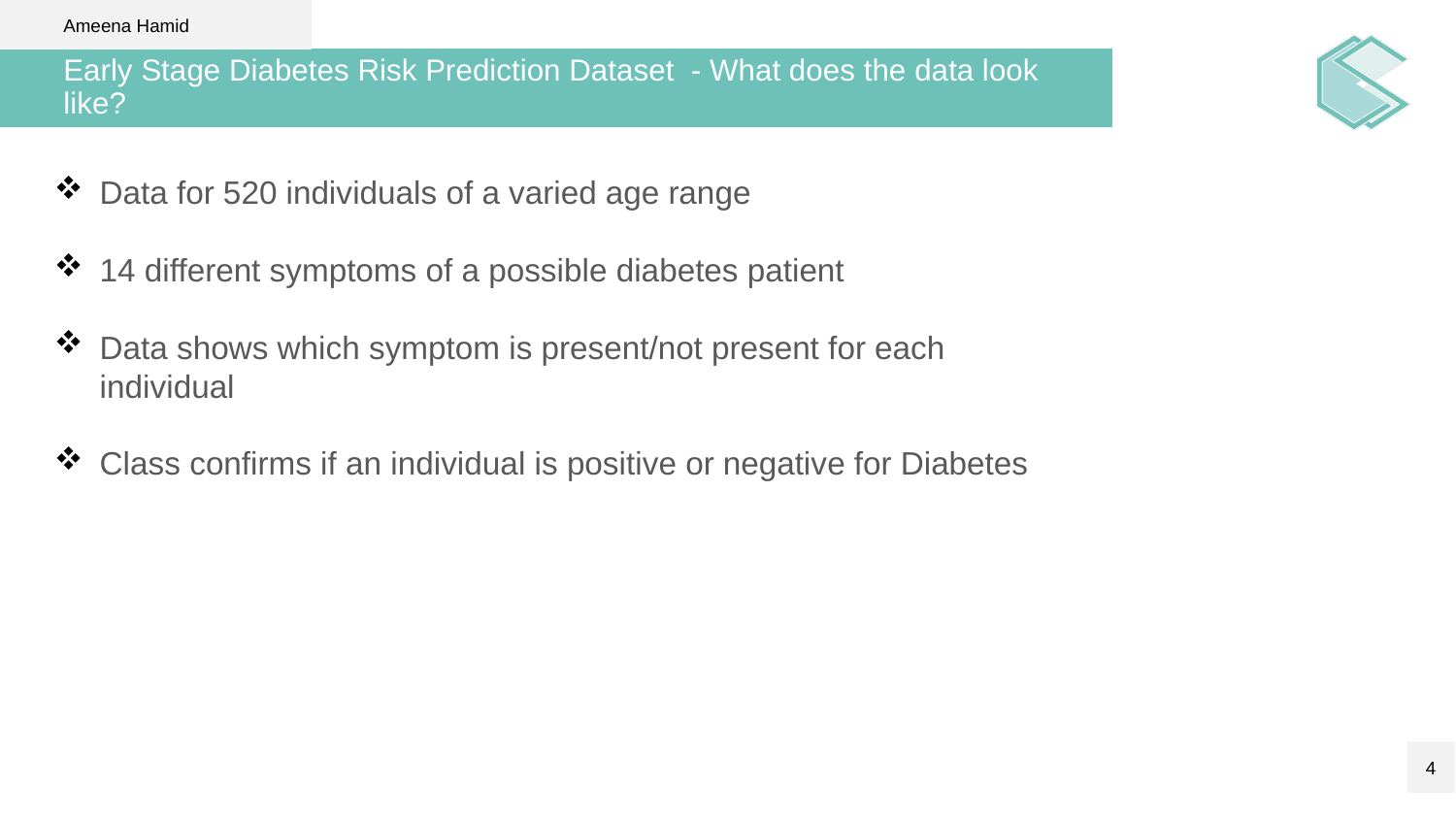

Ameena Hamid

# Early Stage Diabetes Risk Prediction Dataset  - What does the data look like?
Data for 520 individuals of a varied age range

14 different symptoms of a possible diabetes patient

Data shows which symptom is present/not present for each individual

Class confirms if an individual is positive or negative for Diabetes